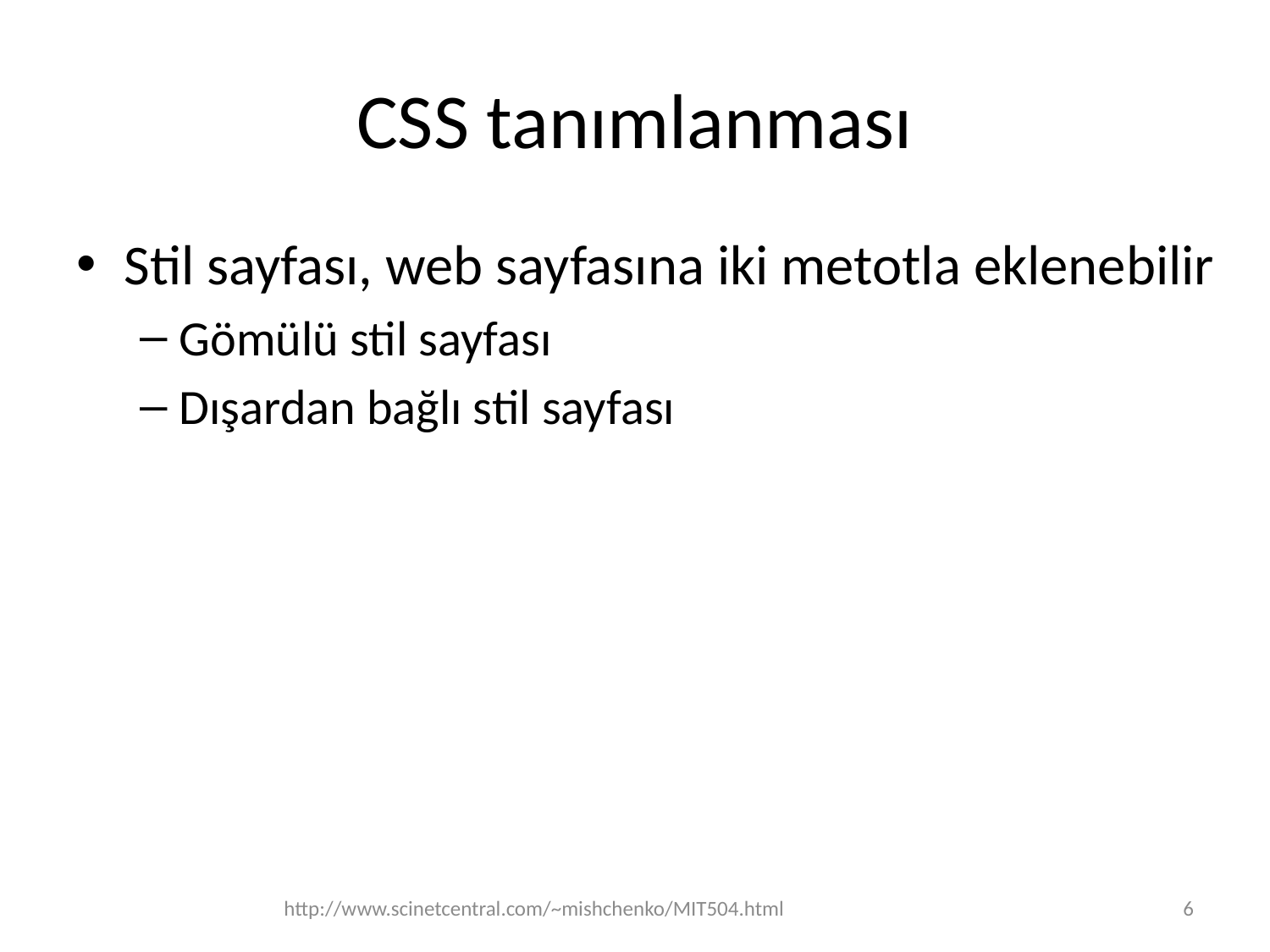

# CSS tanımlanması
Stil sayfası, web sayfasına iki metotla eklenebilir
Gömülü stil sayfası
Dışardan bağlı stil sayfası
http://www.scinetcentral.com/~mishchenko/MIT504.html
6